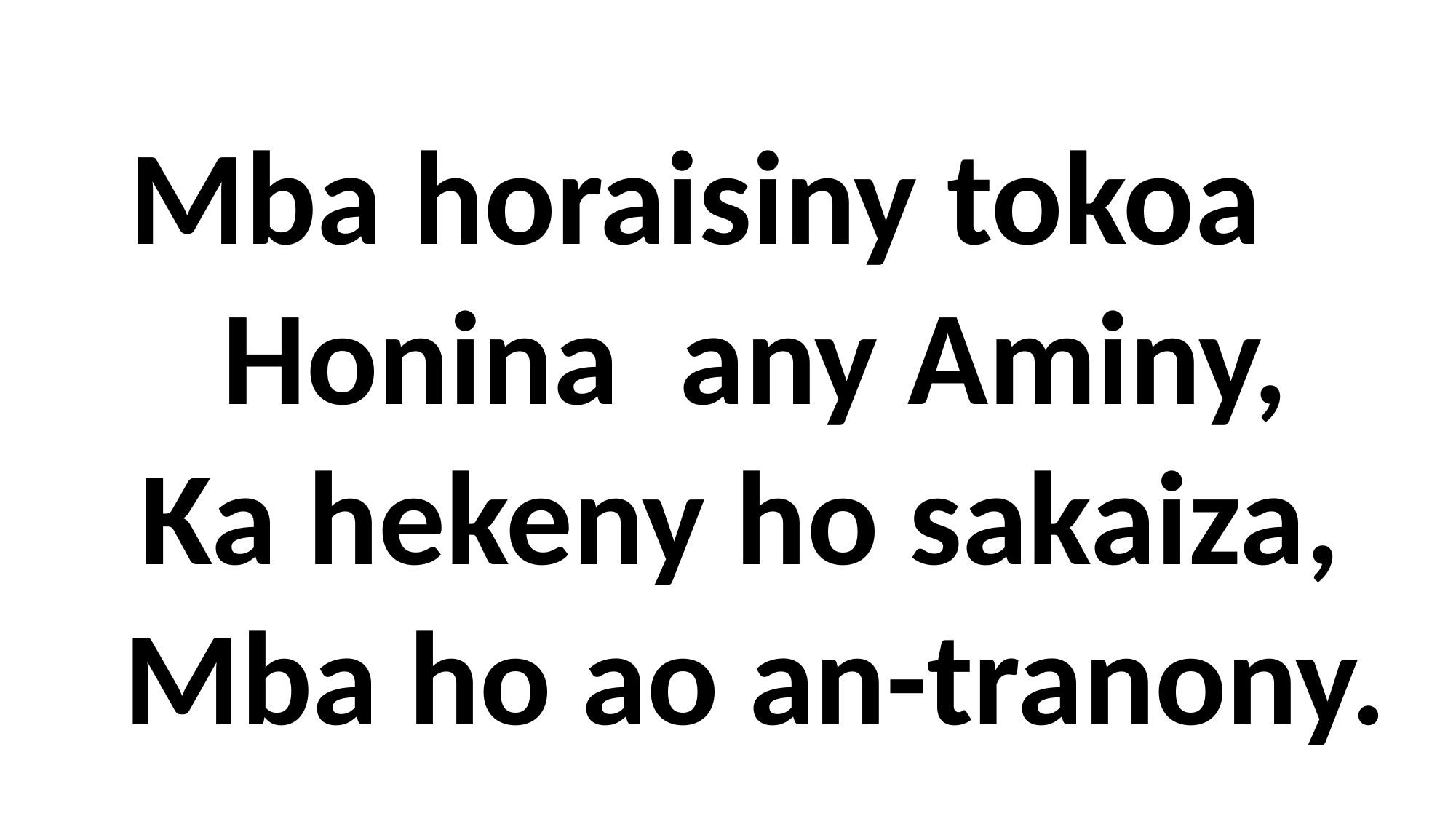

Mba horaisiny tokoa
    Honina  any Aminy,
   Ka hekeny ho sakaiza,
    Mba ho ao an-tranony.